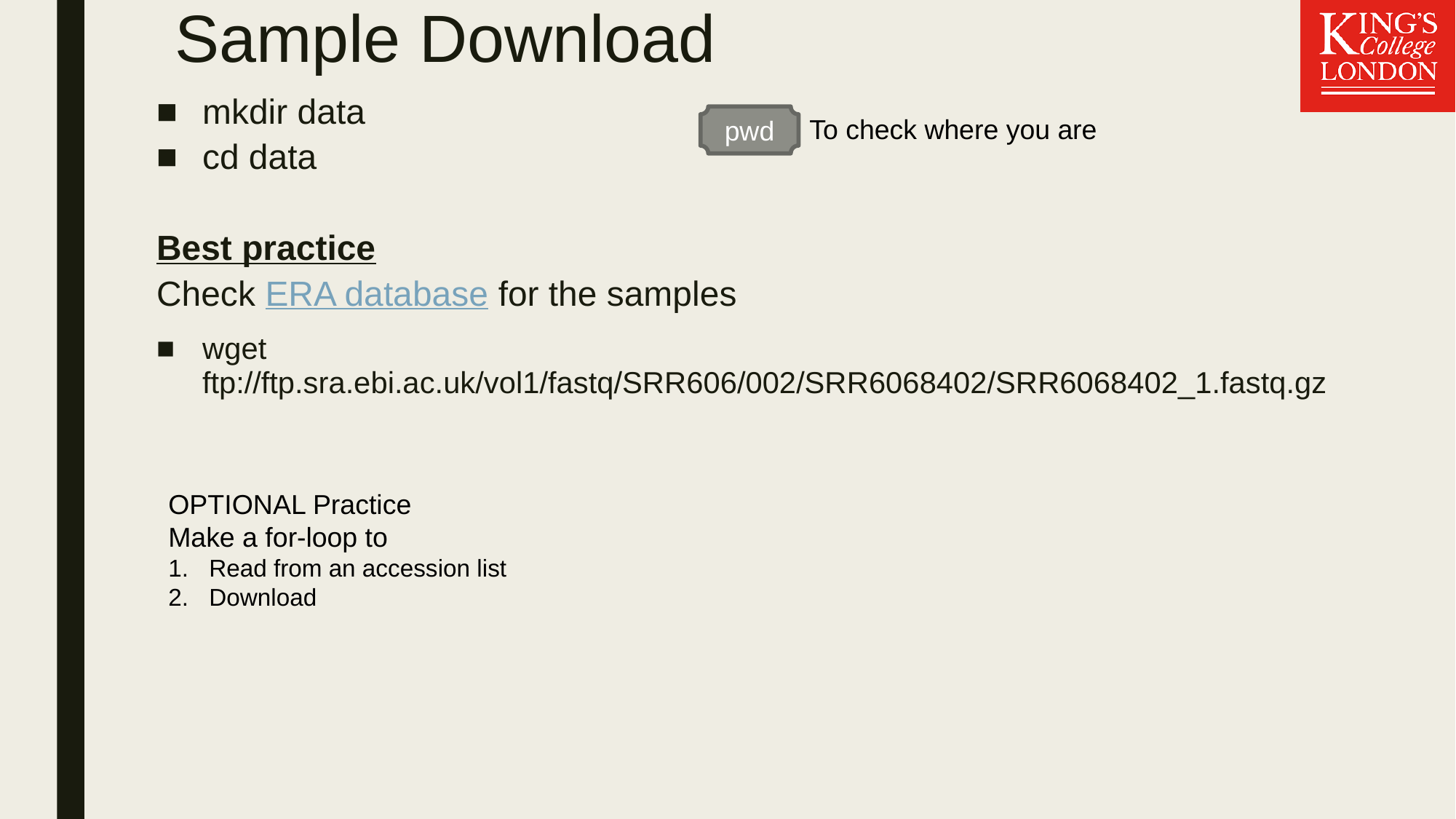

# Sample Download
mkdir data
cd data

Best practice
Check ERA database for the samples
wget ftp://ftp.sra.ebi.ac.uk/vol1/fastq/SRR606/002/SRR6068402/SRR6068402_1.fastq.gz

pwd
To check where you are
OPTIONAL Practice
Make a for-loop to
Read from an accession list
Download